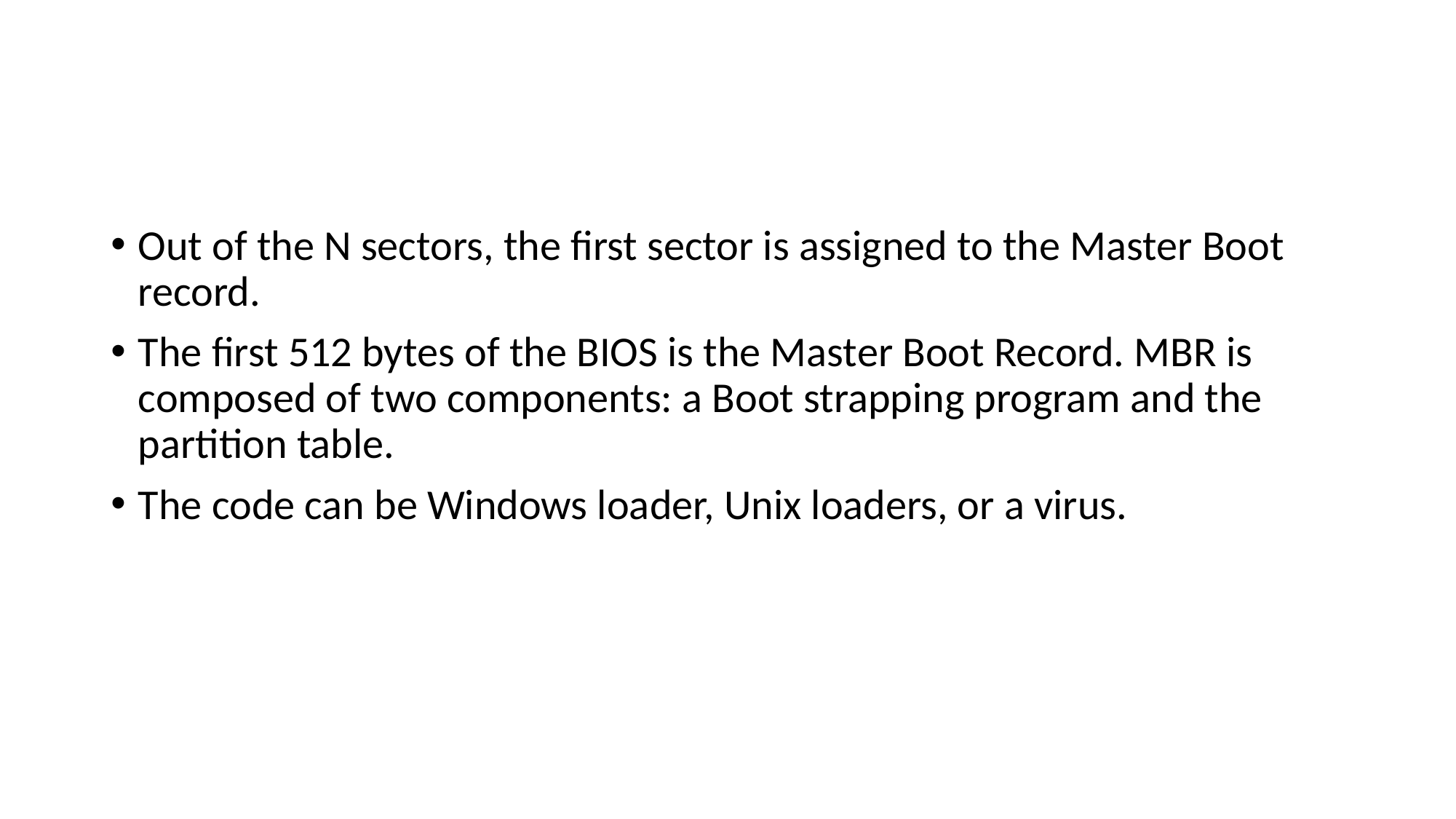

#
Out of the N sectors, the first sector is assigned to the Master Boot record.
The first 512 bytes of the BIOS is the Master Boot Record. MBR is composed of two components: a Boot strapping program and the partition table.
The code can be Windows loader, Unix loaders, or a virus.